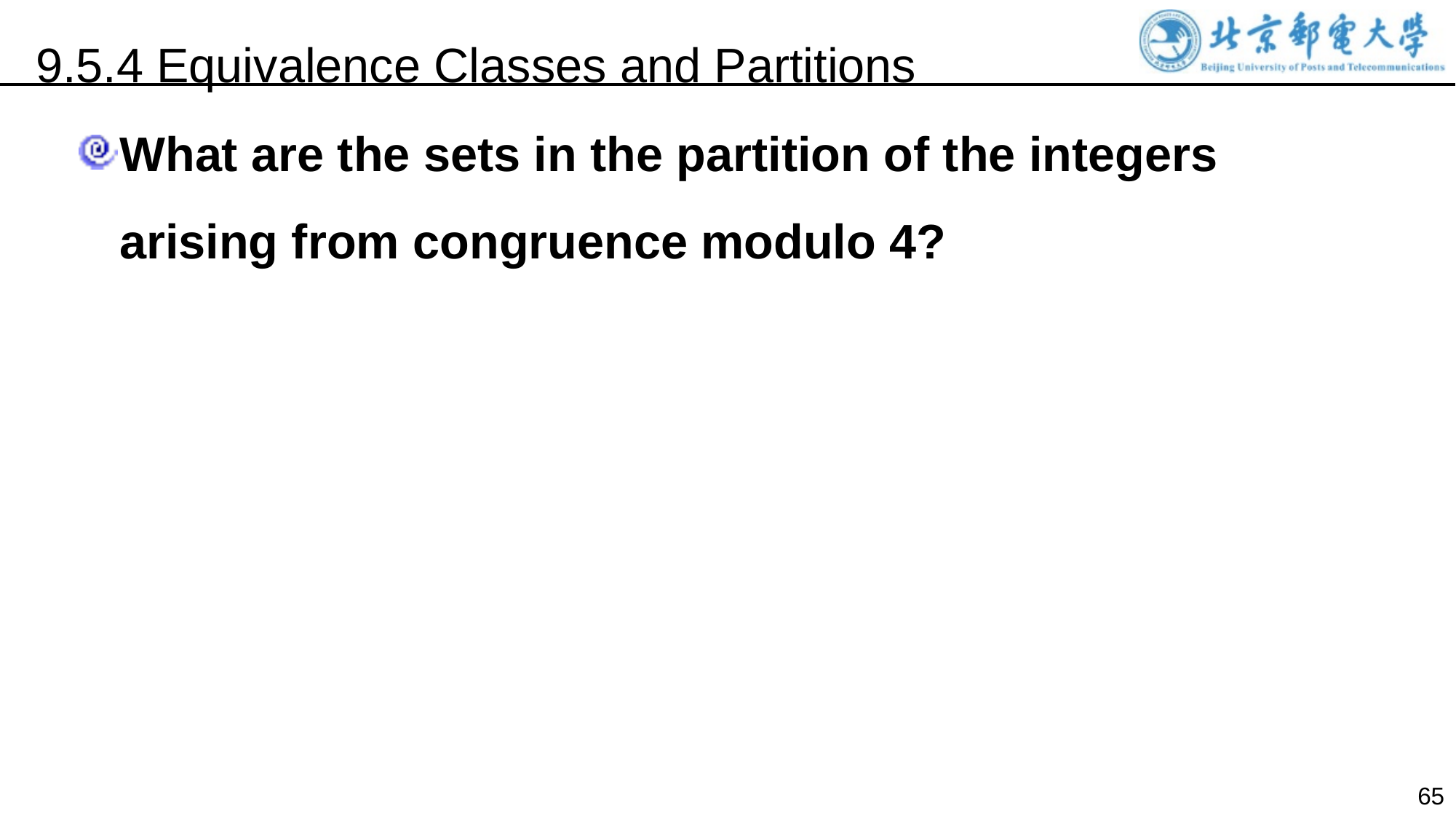

9.5.4 Equivalence Classes and Partitions
What are the sets in the partition of the integers arising from congruence modulo 4?